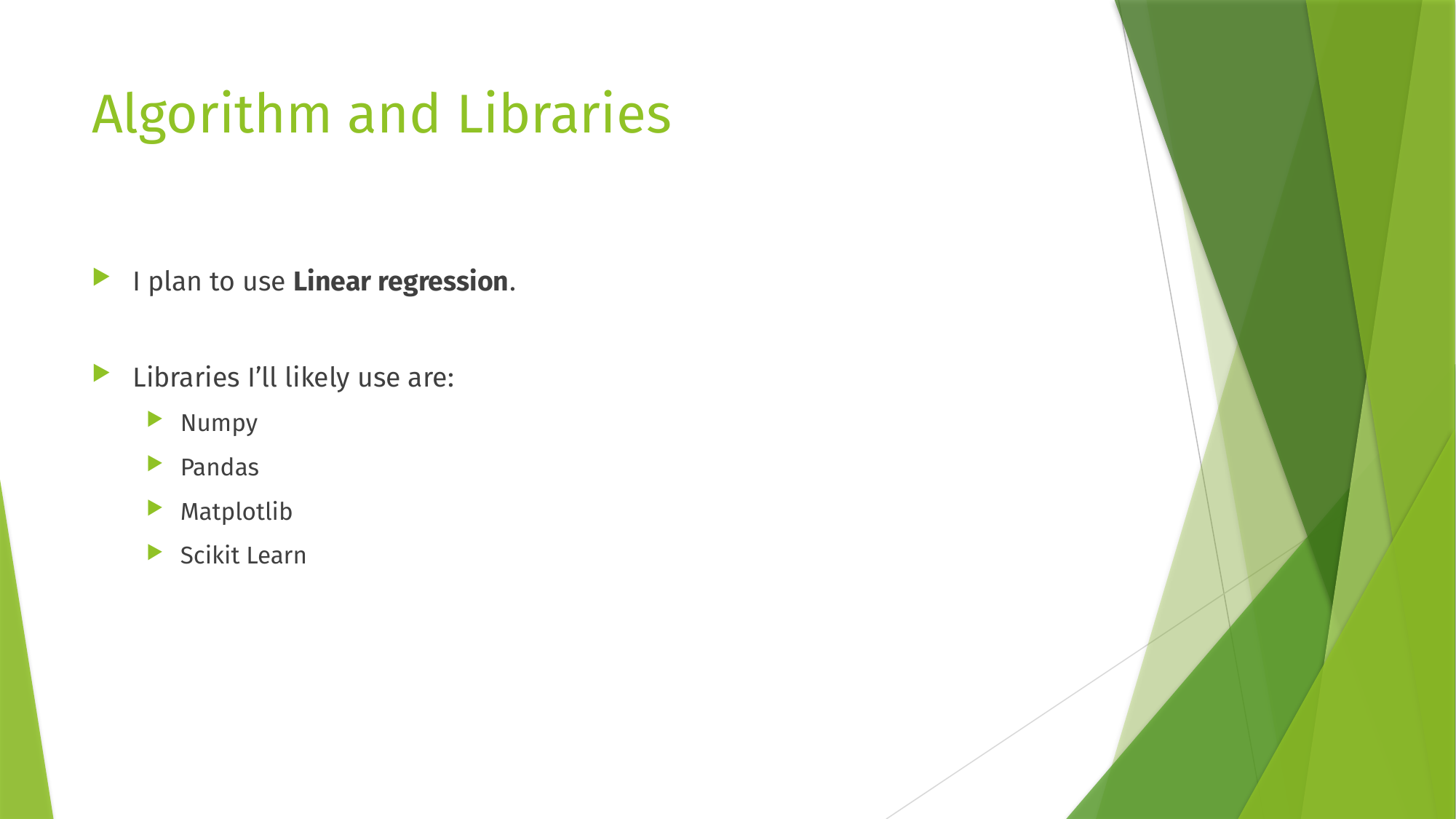

# Algorithm and Libraries
I plan to use Linear regression.

Libraries I’ll likely use are:
Numpy
Pandas
Matplotlib
Scikit Learn